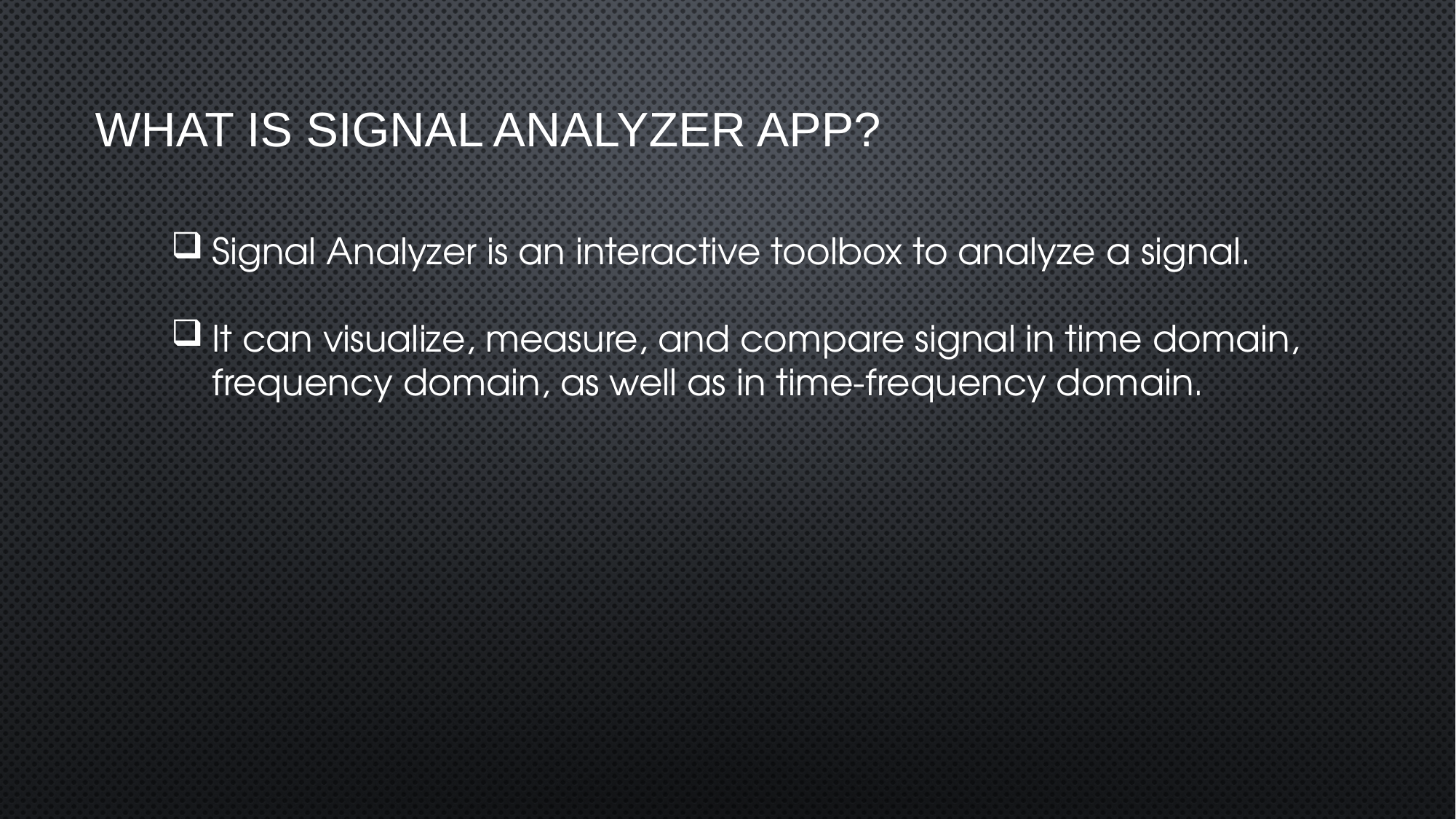

# What is Signal Analyzer App?
Signal Analyzer is an interactive toolbox to analyze a signal.

It can visualize, measure, and compare signal in time domain, frequency domain, as well as in time-frequency domain.